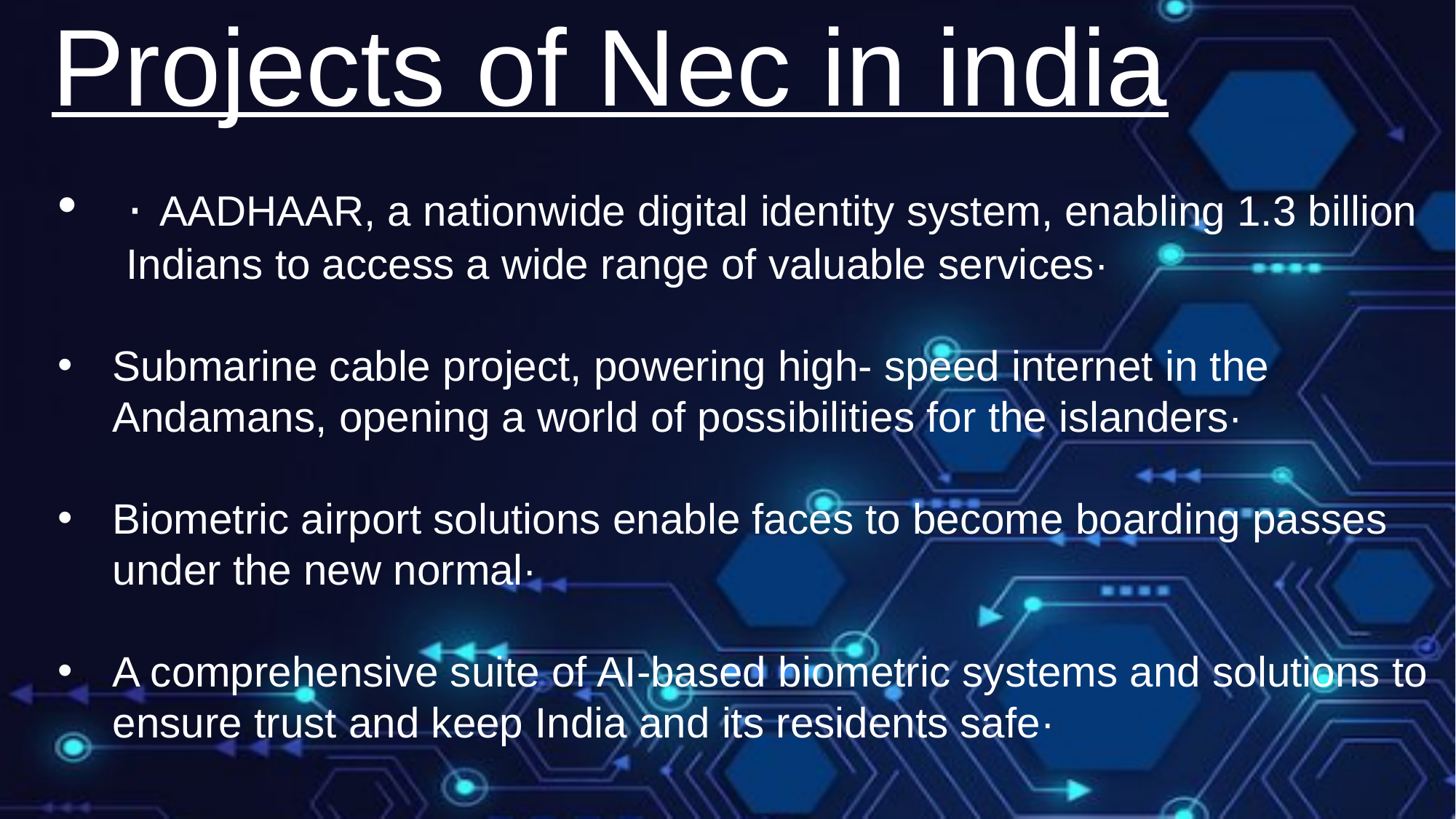

Projects of Nec in india

· AADHAAR, a nationwide digital identity system, enabling 1.3 billion Indians to access a wide range of valuable services·

Submarine cable project, powering high- speed internet in the Andamans, opening a world of possibilities for the islanders·

Biometric airport solutions enable faces to become boarding passes under the new normal·

A comprehensive suite of AI-based biometric systems and solutions to ensure trust and keep India and its residents safe·